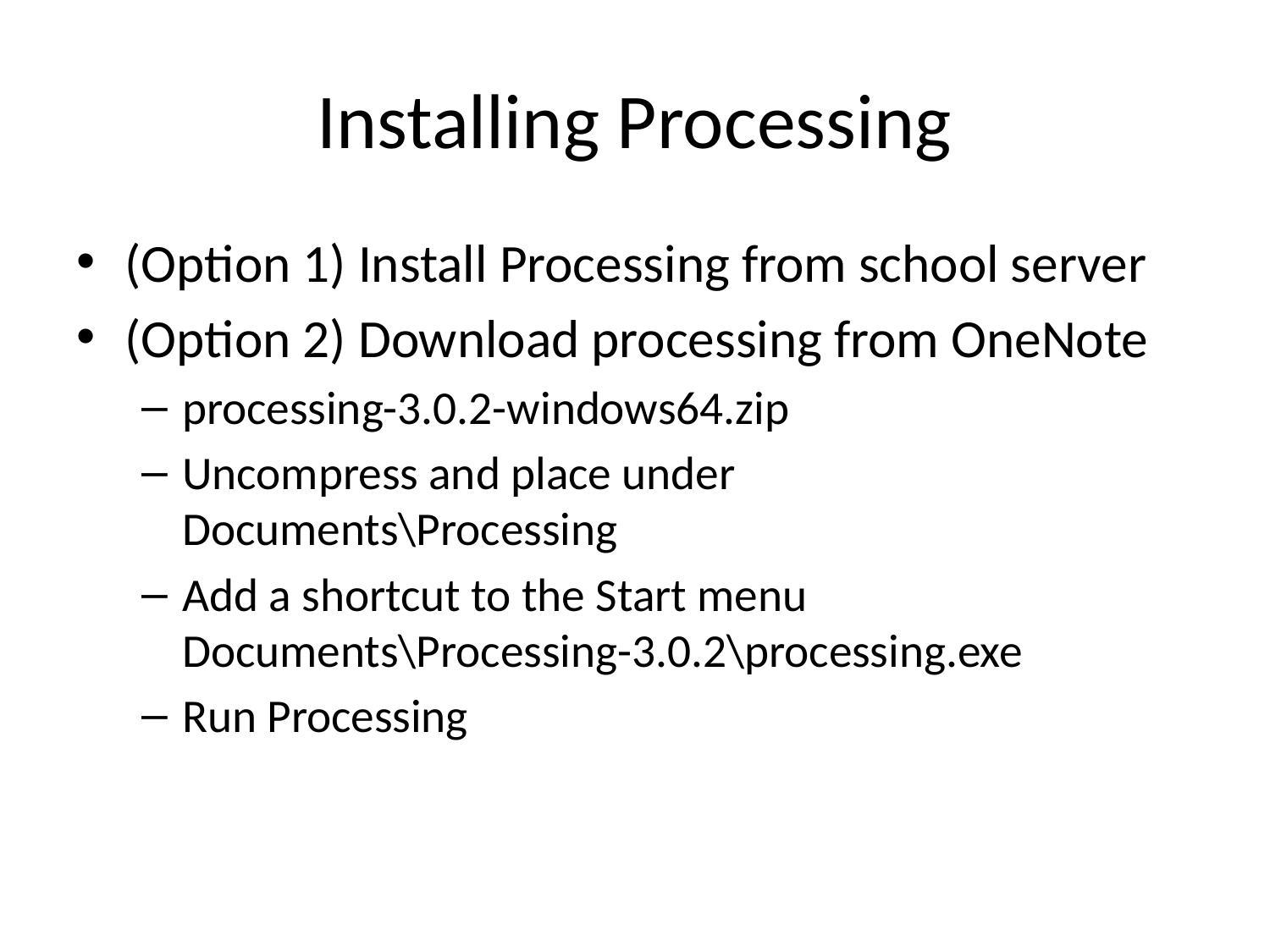

# Installing Processing
(Option 1) Install Processing from school server
(Option 2) Download processing from OneNote​
processing-3.0.2-windows64.zip
Uncompress and place under ​
Documents\Processing​
Add a shortcut to the Start menu​
Documents\Processing-3.0.2\processing.exe​
Run Processing